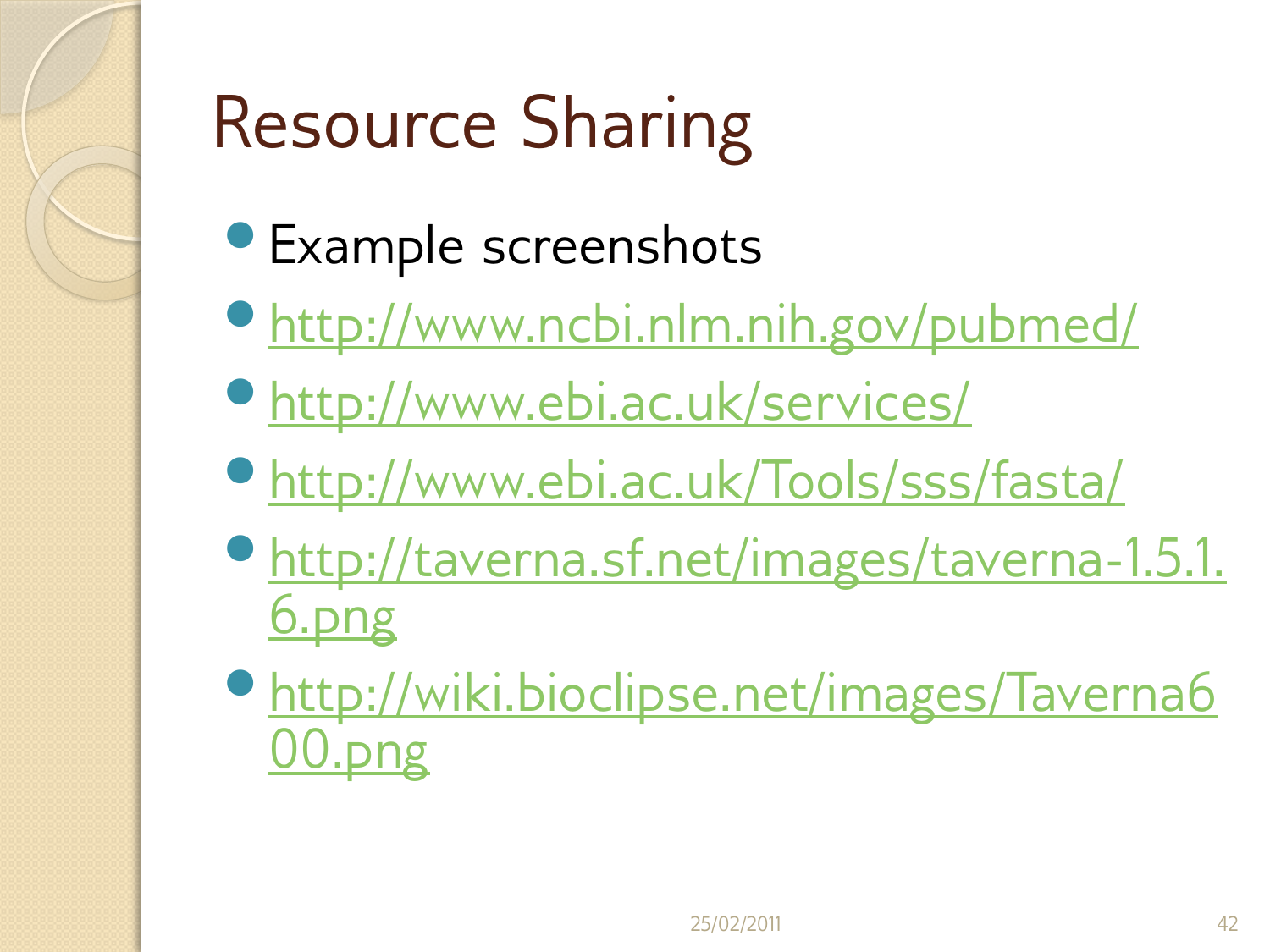

# Resource Sharing
Example screenshots
http://www.ncbi.nlm.nih.gov/pubmed/
http://www.ebi.ac.uk/services/
http://www.ebi.ac.uk/Tools/sss/fasta/
http://taverna.sf.net/images/taverna-1.5.1.6.png
http://wiki.bioclipse.net/images/Taverna600.png

25/02/2011
42